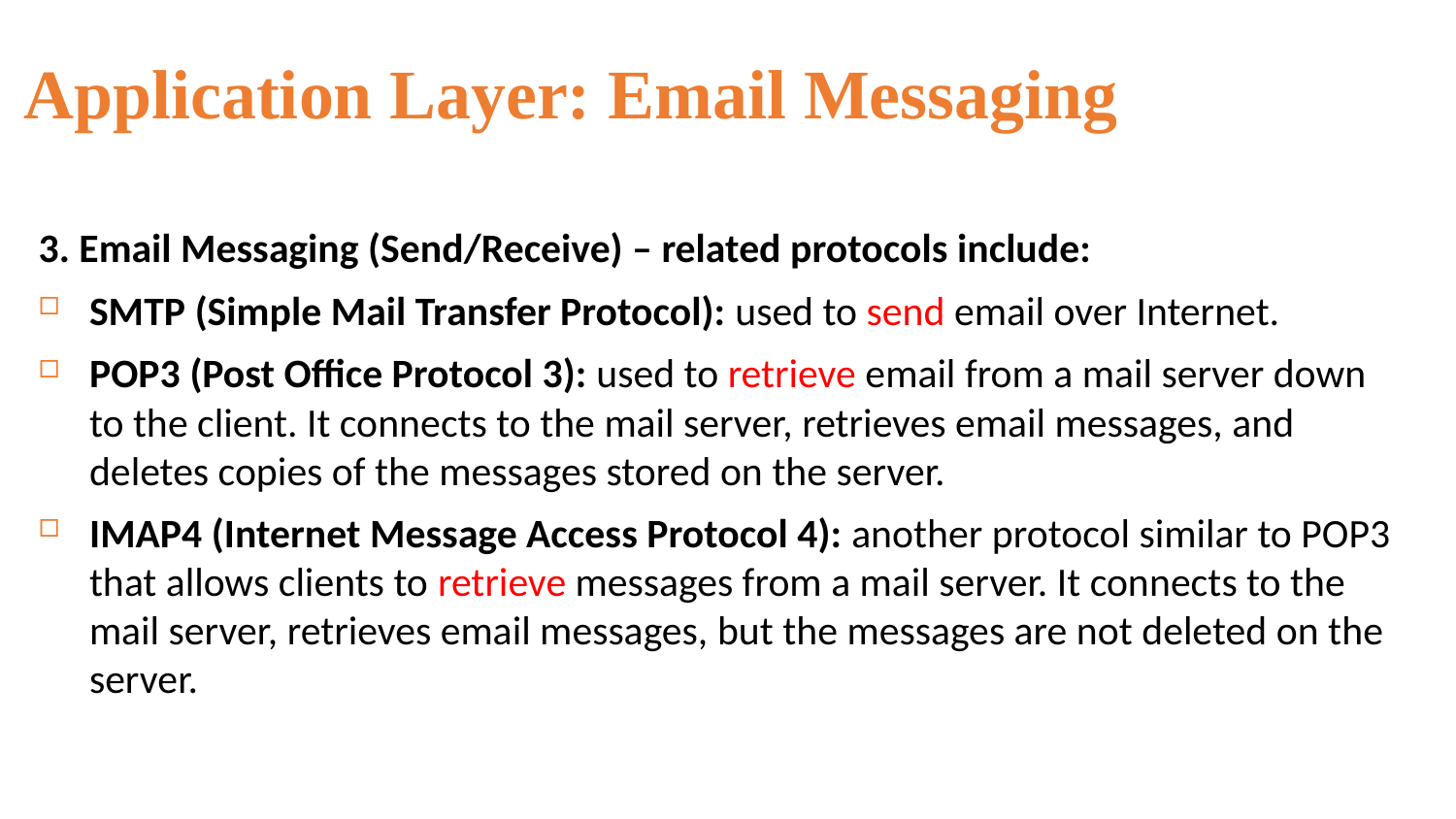

Application Layer: Email Messaging
3. Email Messaging (Send/Receive) – related protocols include:
SMTP (Simple Mail Transfer Protocol): used to send email over Internet.
POP3 (Post Office Protocol 3): used to retrieve email from a mail server down to the client. It connects to the mail server, retrieves email messages, and deletes copies of the messages stored on the server.
IMAP4 (Internet Message Access Protocol 4): another protocol similar to POP3 that allows clients to retrieve messages from a mail server. It connects to the mail server, retrieves email messages, but the messages are not deleted on the server.